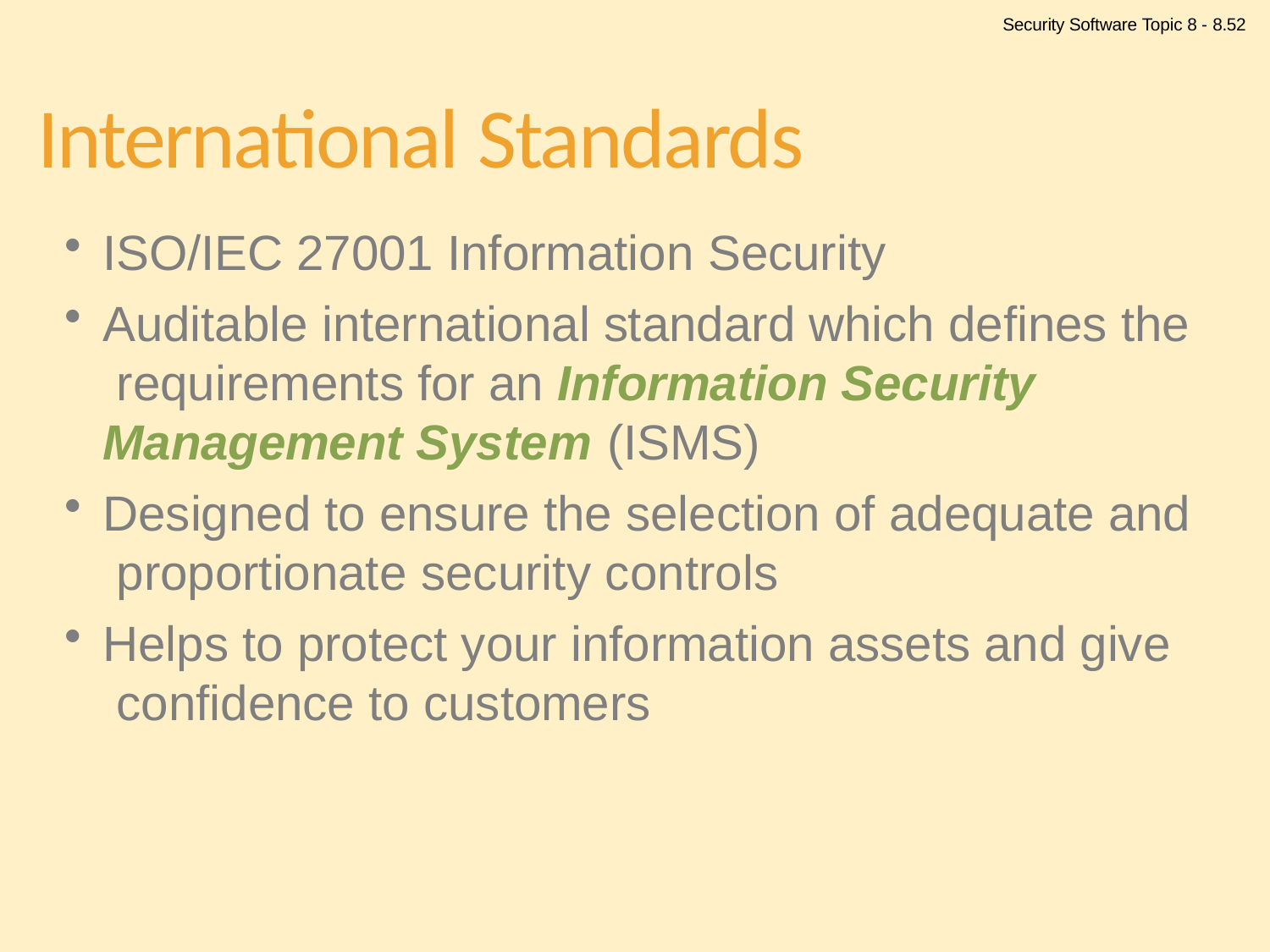

Security Software Topic 8 - 8.52
# International Standards
ISO/IEC 27001 Information Security
Auditable international standard which defines the  requirements for an Information Security  Management System (ISMS)
Designed to ensure the selection of adequate and  proportionate security controls
Helps to protect your information assets and give  confidence to customers